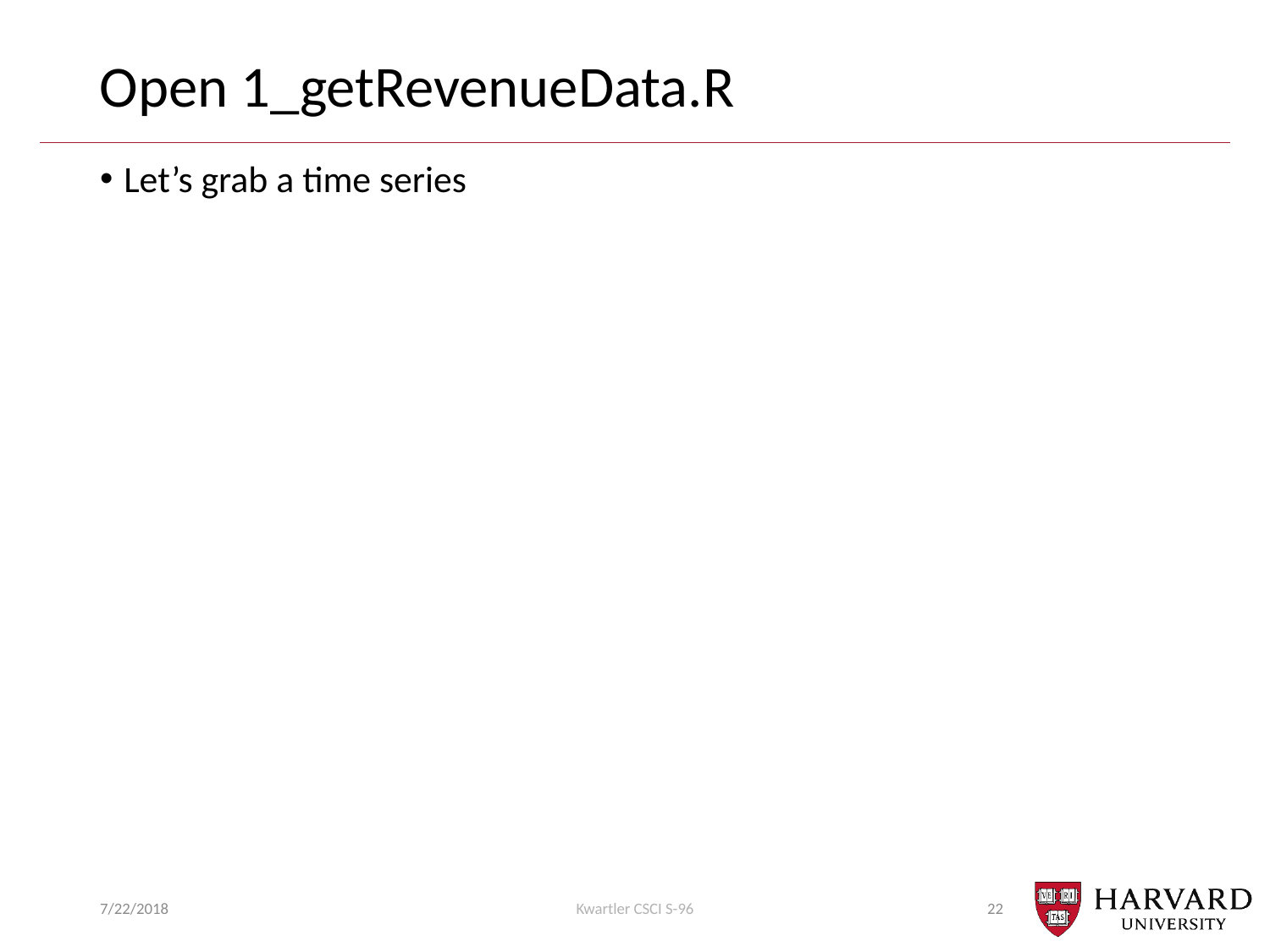

# Open 1_getRevenueData.R
Let’s grab a time series
7/22/2018
Kwartler CSCI S-96
22